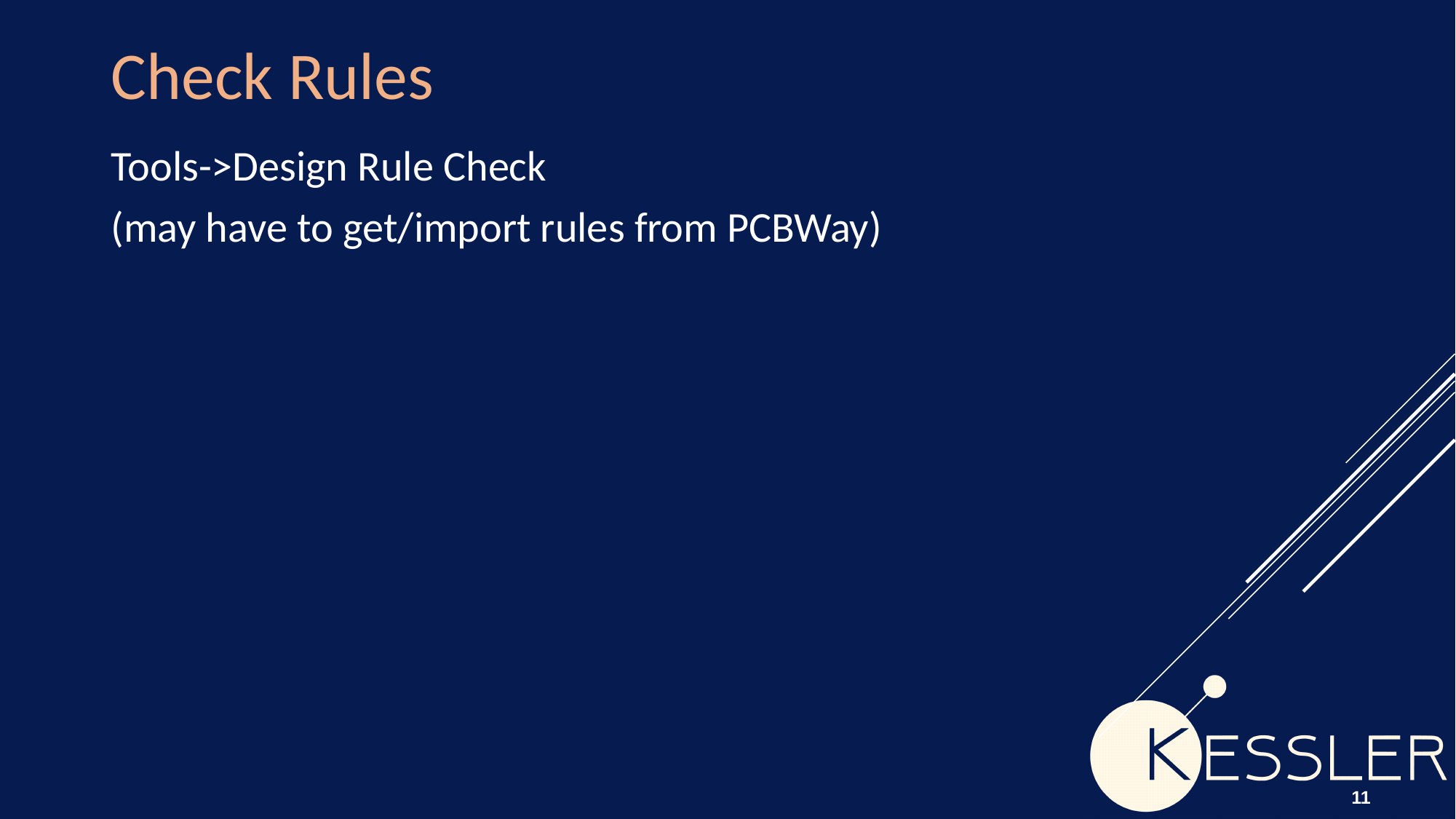

# Check Rules
Tools->Design Rule Check
(may have to get/import rules from PCBWay)
11